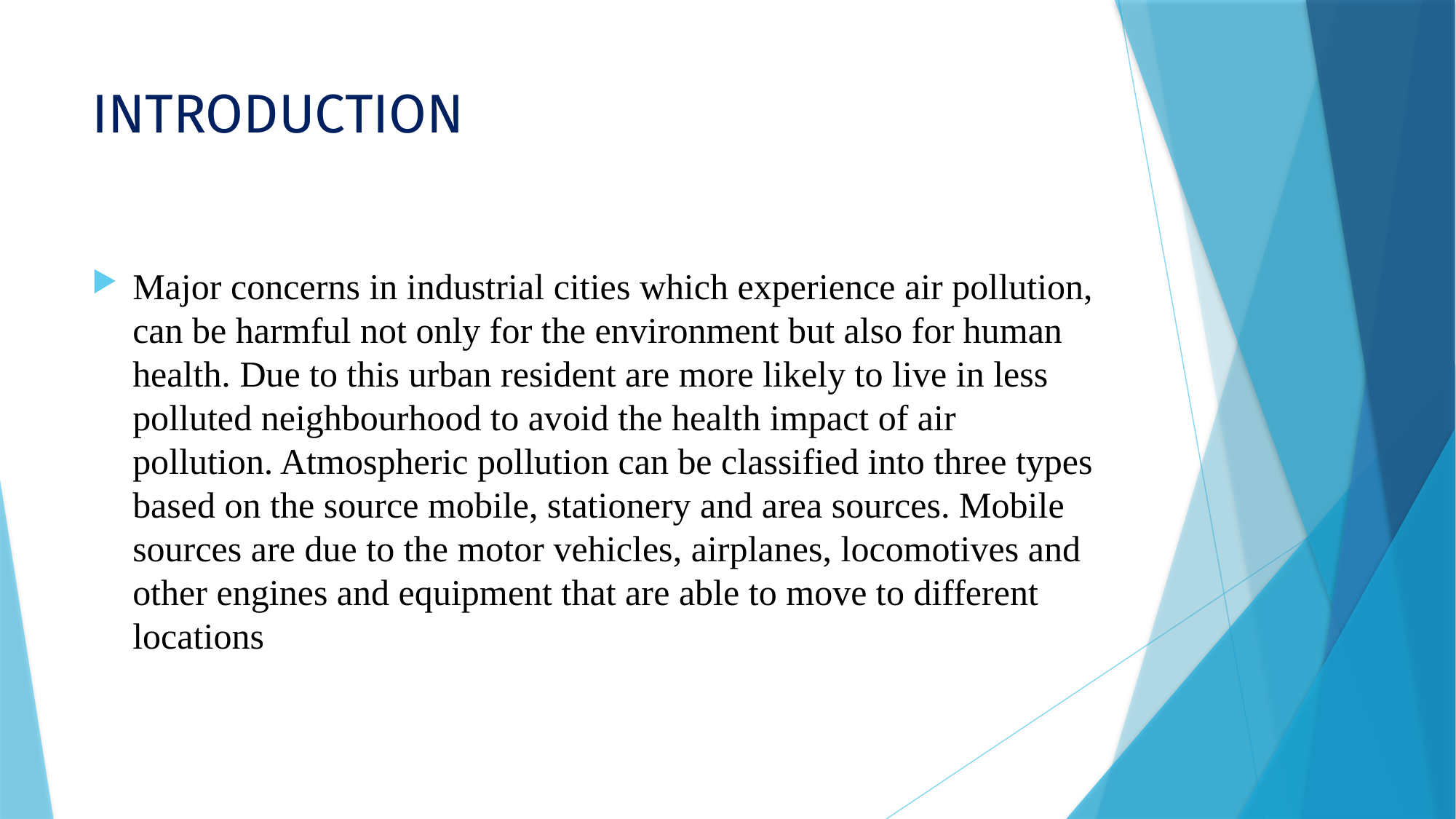

# INTRODUCTION
Major concerns in industrial cities which experience air pollution, can be harmful not only for the environment but also for human health. Due to this urban resident are more likely to live in less polluted neighbourhood to avoid the health impact of air pollution. Atmospheric pollution can be classified into three types based on the source mobile, stationery and area sources. Mobile sources are due to the motor vehicles, airplanes, locomotives and other engines and equipment that are able to move to different locations